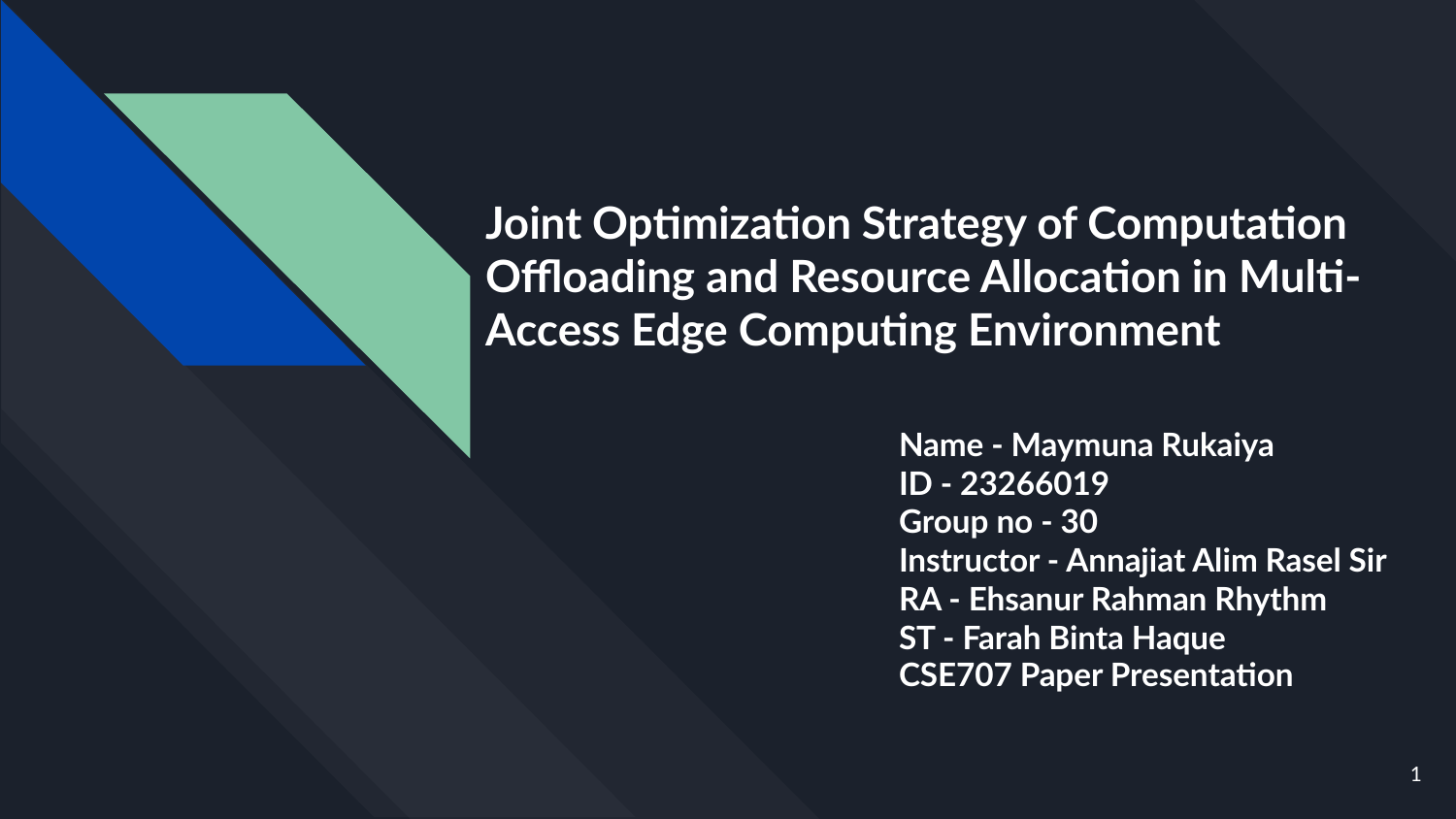

# Joint Optimization Strategy of Computation Offloading and Resource Allocation in Multi-Access Edge Computing Environment

Name - Maymuna Rukaiya
ID - 23266019
Group no - 30
Instructor - Annajiat Alim Rasel Sir
RA - Ehsanur Rahman Rhythm
ST - Farah Binta Haque
CSE707 Paper Presentation
1